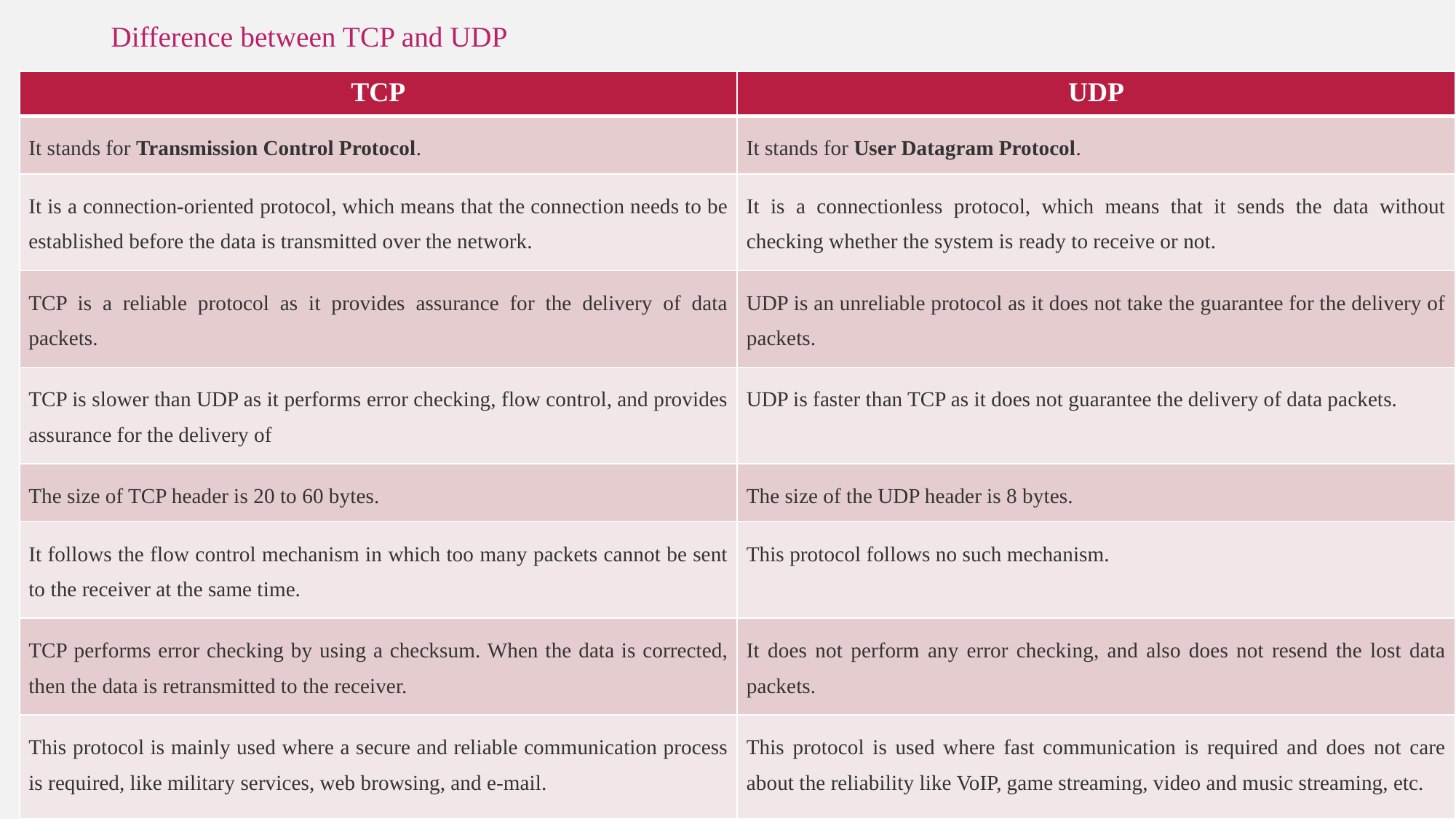

# Difference between TCP and UDP
| TCP | UDP |
| --- | --- |
| It stands for Transmission Control Protocol. | It stands for User Datagram Protocol. |
| It is a connection-oriented protocol, which means that the connection needs to be established before the data is transmitted over the network. | It is a connectionless protocol, which means that it sends the data without checking whether the system is ready to receive or not. |
| TCP is a reliable protocol as it provides assurance for the delivery of data packets. | UDP is an unreliable protocol as it does not take the guarantee for the delivery of packets. |
| TCP is slower than UDP as it performs error checking, flow control, and provides assurance for the delivery of | UDP is faster than TCP as it does not guarantee the delivery of data packets. |
| The size of TCP header is 20 to 60 bytes. | The size of the UDP header is 8 bytes. |
| It follows the flow control mechanism in which too many packets cannot be sent to the receiver at the same time. | This protocol follows no such mechanism. |
| TCP performs error checking by using a checksum. When the data is corrected, then the data is retransmitted to the receiver. | It does not perform any error checking, and also does not resend the lost data packets. |
| This protocol is mainly used where a secure and reliable communication process is required, like military services, web browsing, and e-mail. | This protocol is used where fast communication is required and does not care about the reliability like VoIP, game streaming, video and music streaming, etc. |